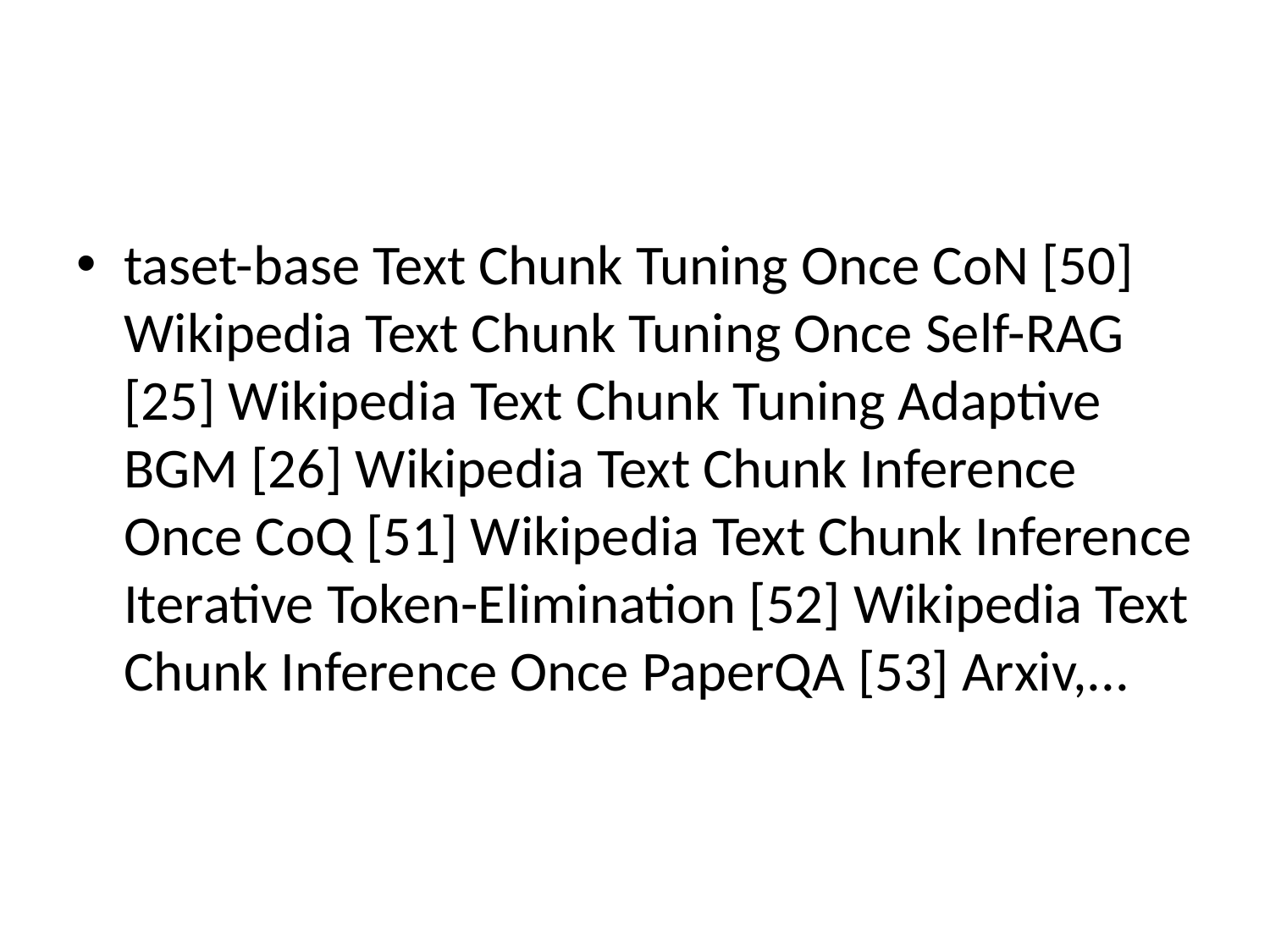

#
taset-base Text Chunk Tuning Once CoN [50] Wikipedia Text Chunk Tuning Once Self-RAG [25] Wikipedia Text Chunk Tuning Adaptive BGM [26] Wikipedia Text Chunk Inference Once CoQ [51] Wikipedia Text Chunk Inference Iterative Token-Elimination [52] Wikipedia Text Chunk Inference Once PaperQA [53] Arxiv,...